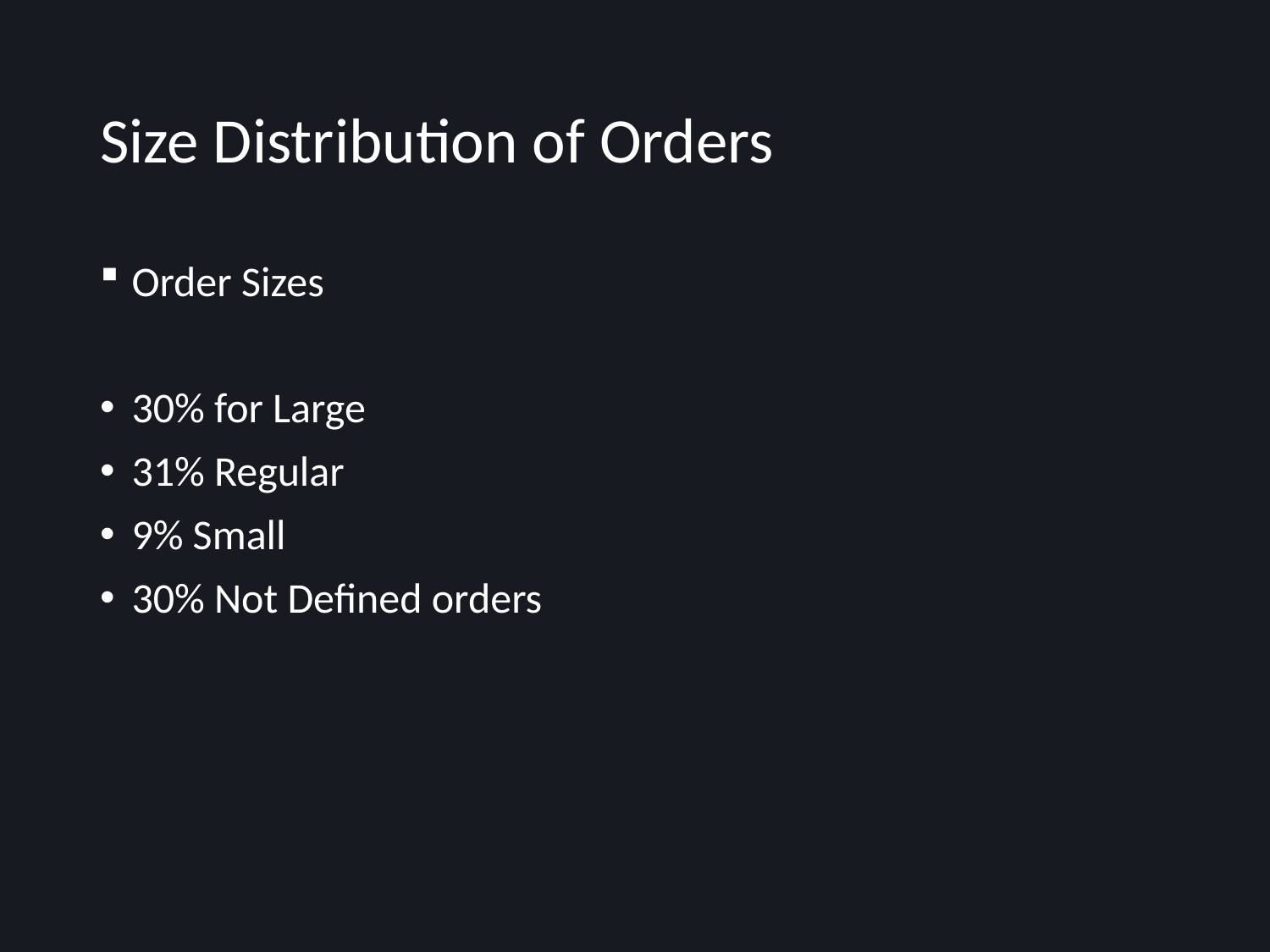

# Size Distribution of Orders
Order Sizes

30% for Large
31% Regular
9% Small
30% Not Defined orders